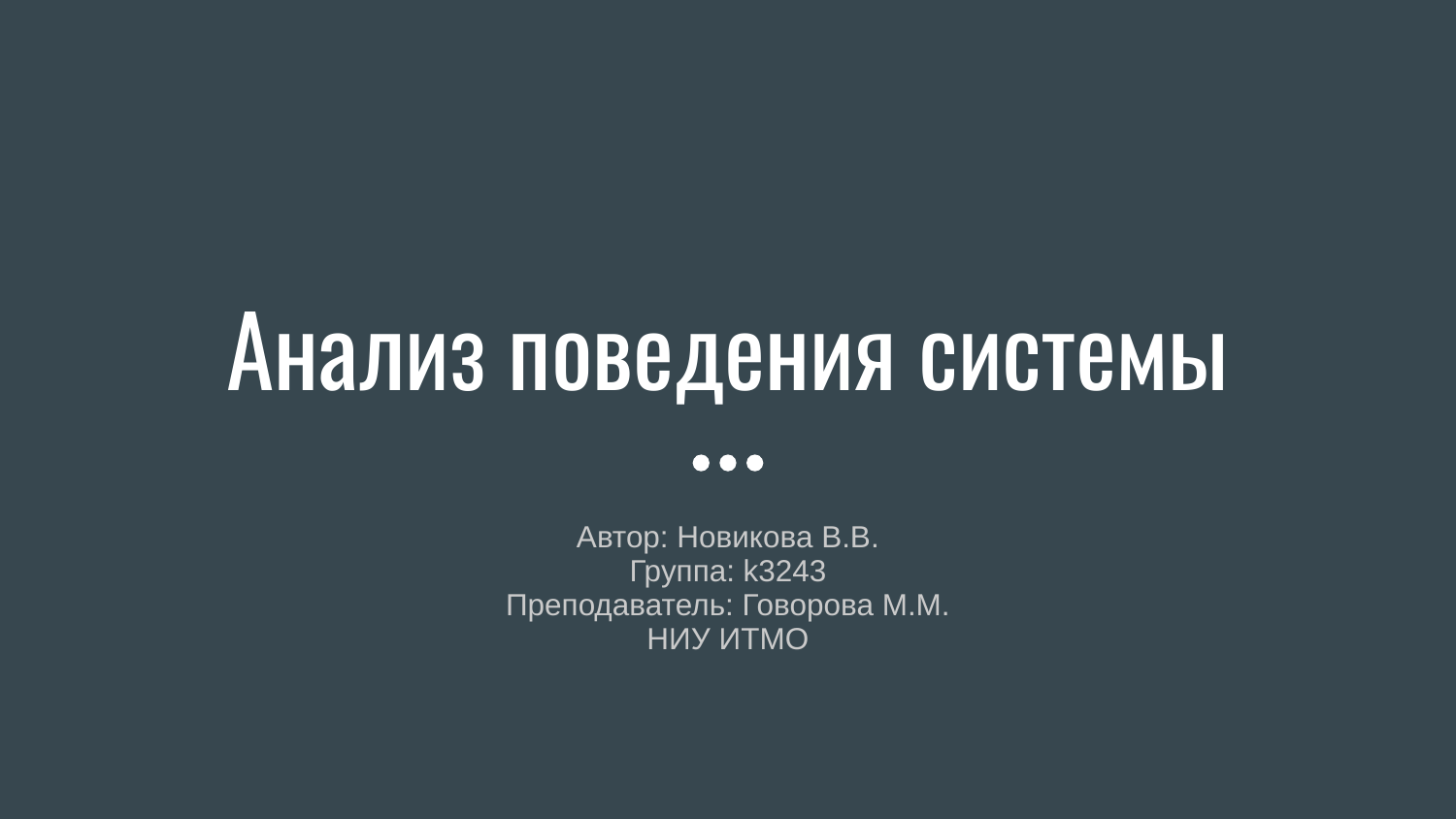

# Анализ поведения системы
Автор: Новикова В.В.
Группа: k3243
Преподаватель: Говорова М.М.
НИУ ИТМО